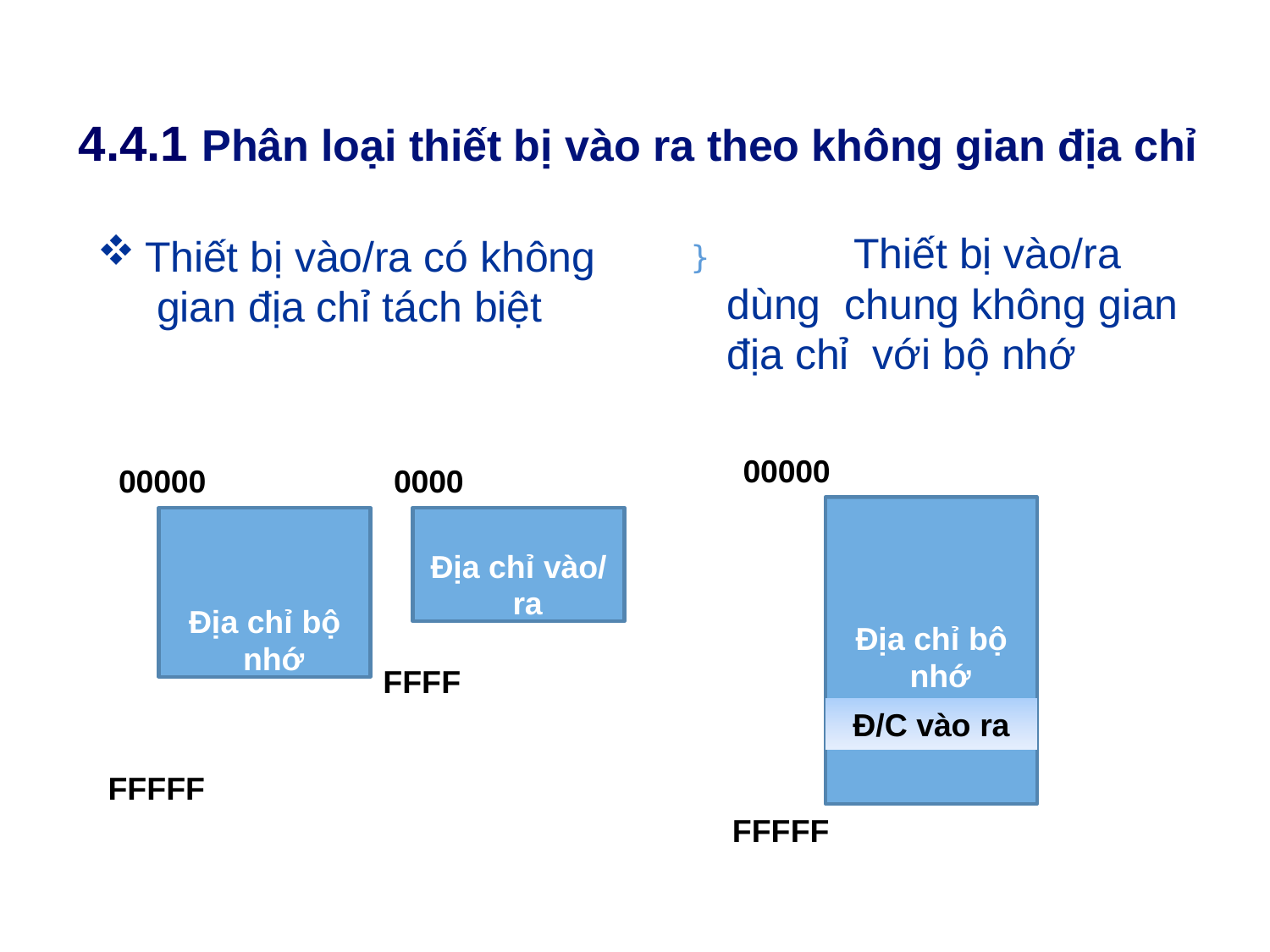

# 4.4.1 Phân loại thiết bị vào ra theo không gian địa chỉ
Thiết bị vào/ra có không  gian địa chỉ tách biệt
}		Thiết bị vào/ra dùng  chung không gian địa chỉ  với bộ nhớ
00000
00000
0000

Địa chỉ bộ  nhớ

Địa chỉ bộ  nhớ

Địa chỉ vào/  ra
FFFF

Đ/C vào ra
FFFFF
FFFFF